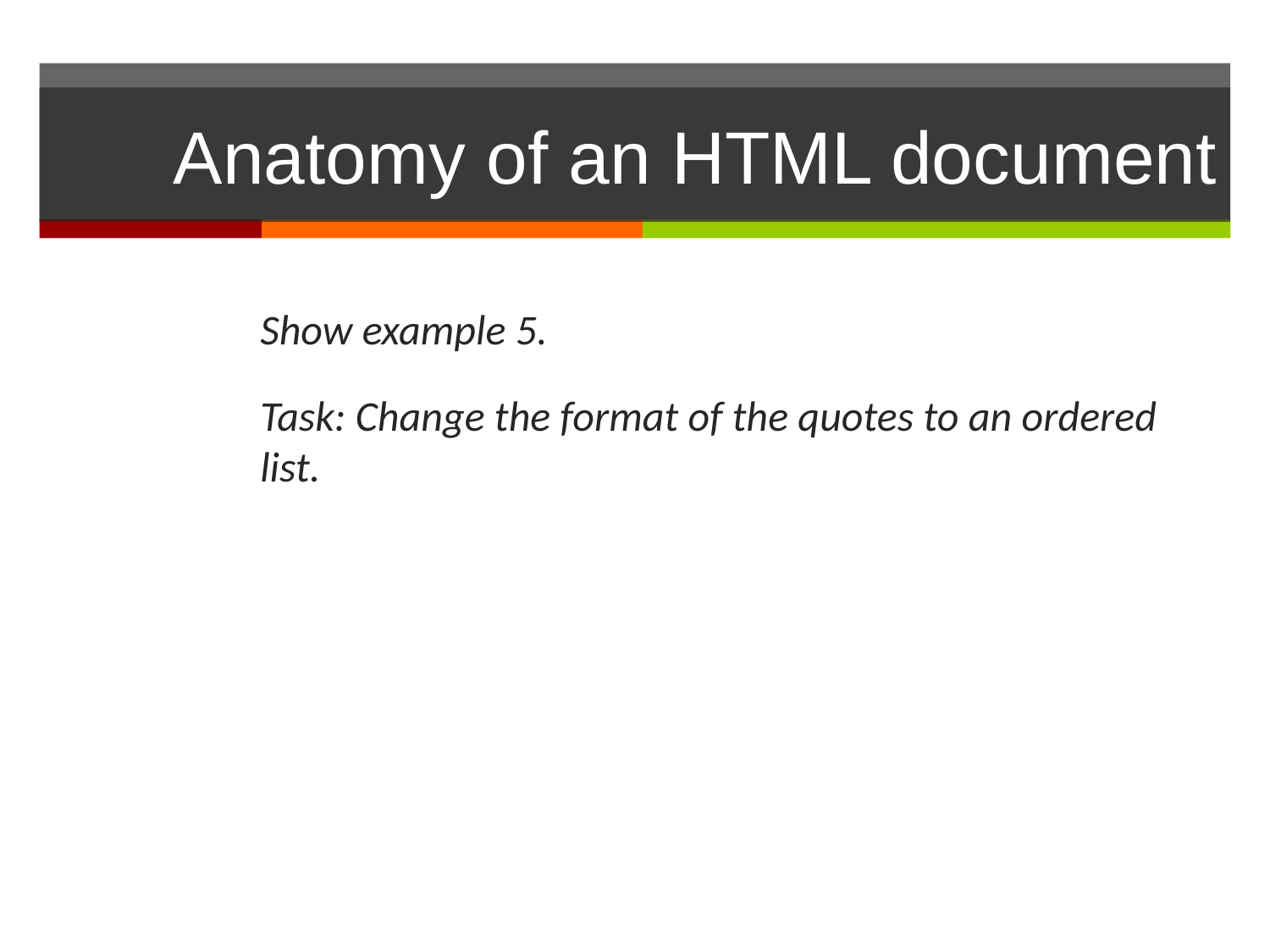

# Anatomy of an HTML document
Show example 5.
Task: Change the format of the quotes to an ordered list.